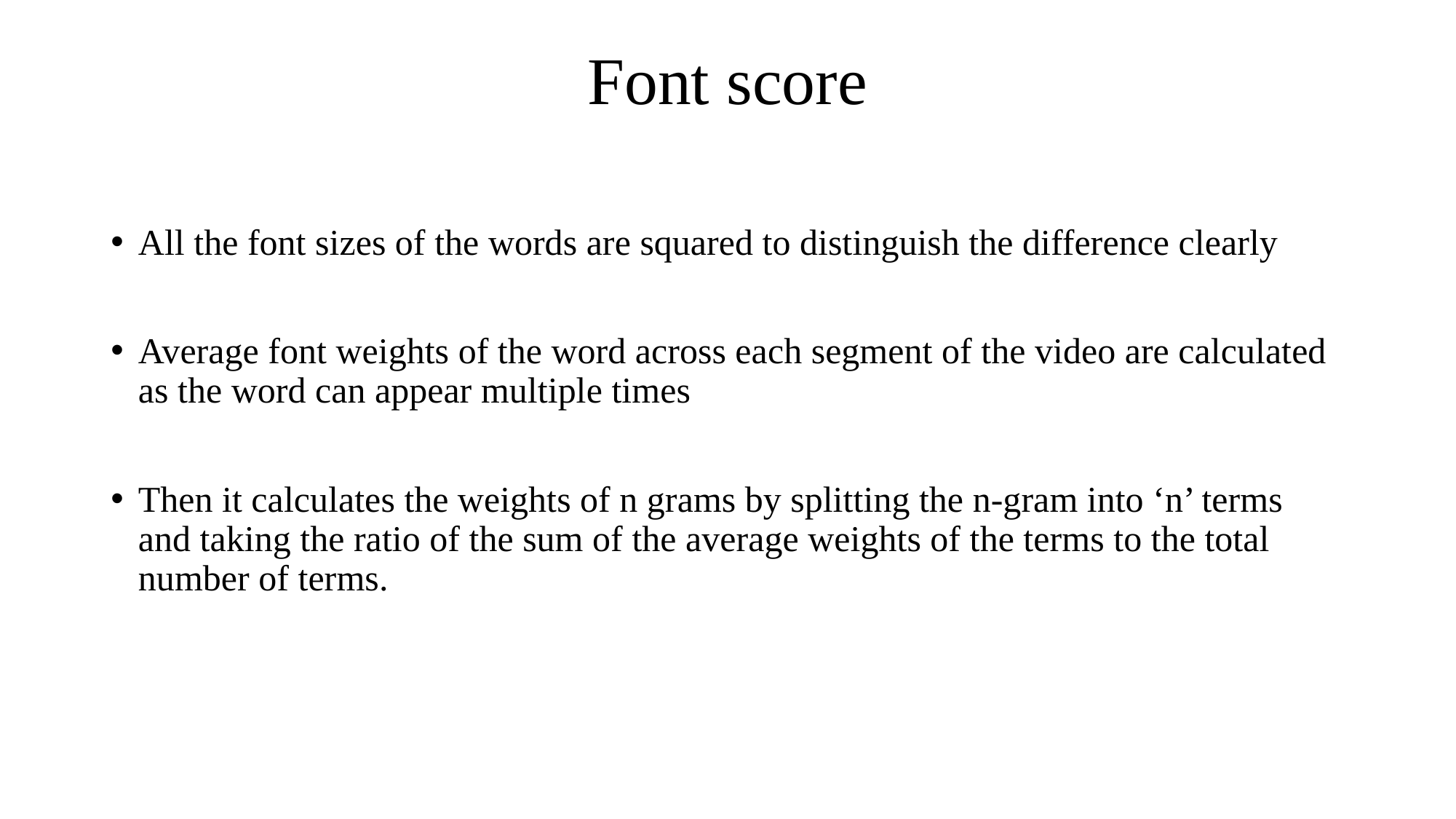

# Font score
All the font sizes of the words are squared to distinguish the difference clearly

Average font weights of the word across each segment of the video are calculated as the word can appear multiple times

Then it calculates the weights of n grams by splitting the n-gram into ‘n’ terms and taking the ratio of the sum of the average weights of the terms to the total number of terms.